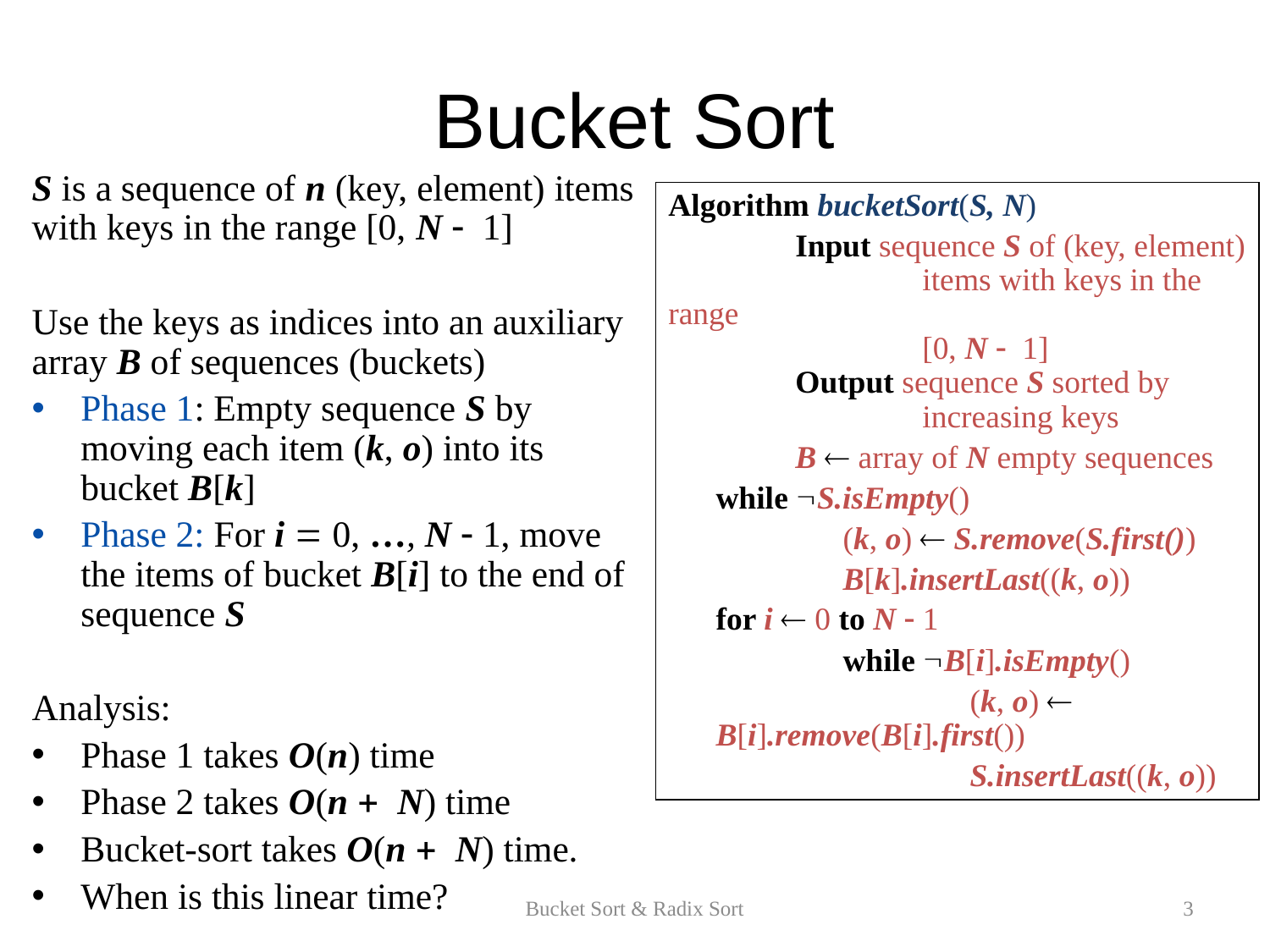

# Bucket Sort
S is a sequence of n (key, element) items with keys in the range [0, N − 1]

Use the keys as indices into an auxiliary array B of sequences (buckets)
Phase 1: Empty sequence S by moving each item (k, o) into its bucket B[k]
Phase 2: For i = 0, …, N − 1, move the items of bucket B[i] to the end of  sequence S

Analysis:
Phase 1 takes O(n) time
Phase 2 takes O(n + N) time
Bucket-sort takes O(n + N) time.
When is this linear time?

Algorithm bucketSort(S, N)
	Input sequence S of (key, element)
		items with keys in the range
		[0, N − 1]
	Output sequence S sorted by
		increasing keys
	B ← array of N empty sequences
while ¬S.isEmpty()
	(k, o) ← S.remove(S.first())
	B[k].insertLast((k, o))
for i ← 0 to N − 1
	while ¬B[i].isEmpty()
		(k, o) ← B[i].remove(B[i].first())
		S.insertLast((k, o))
Bucket Sort & Radix Sort
3